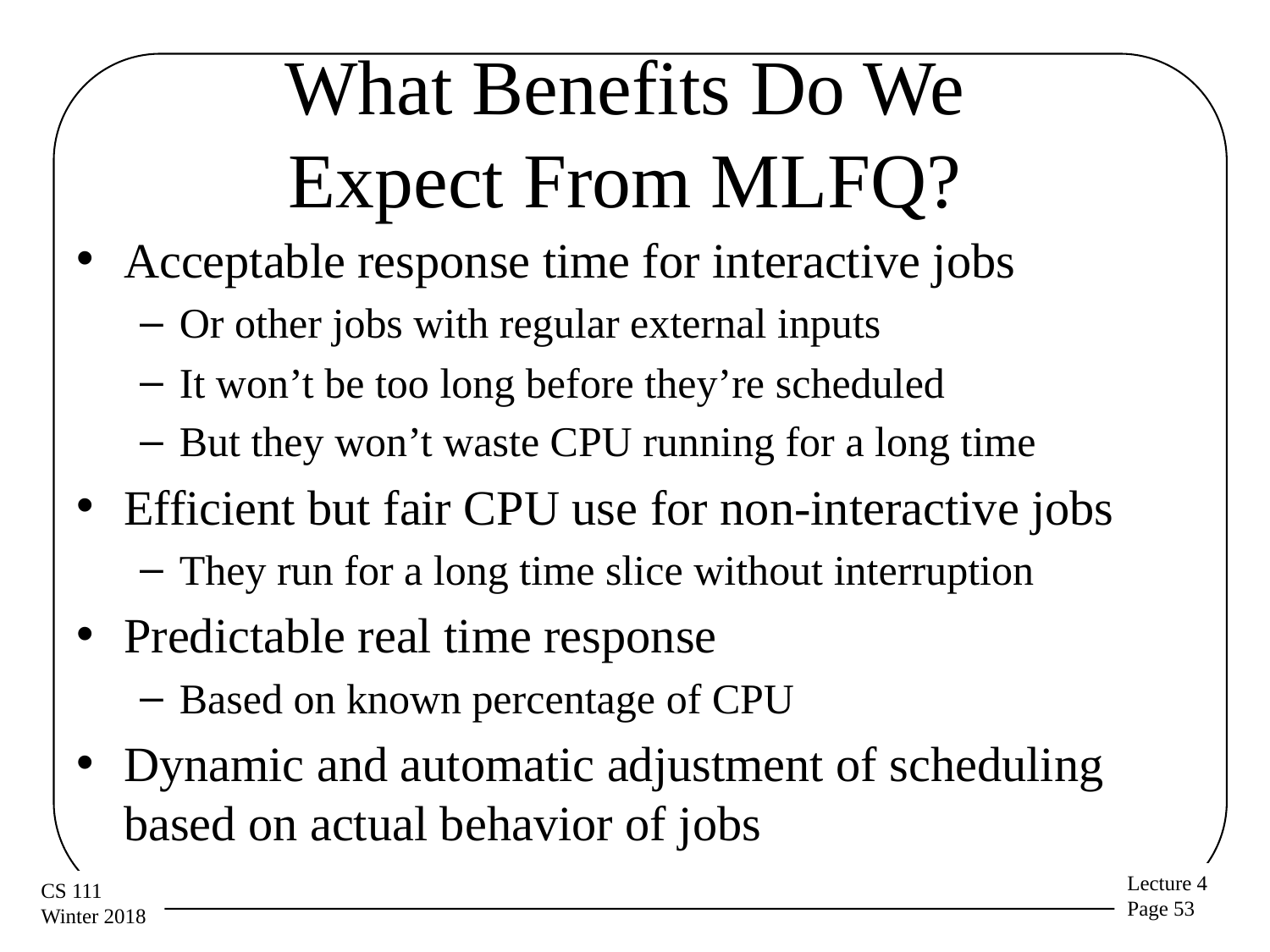

# What Benefits Do We Expect From MLFQ?
Acceptable response time for interactive jobs
Or other jobs with regular external inputs
It won’t be too long before they’re scheduled
But they won’t waste CPU running for a long time
Efficient but fair CPU use for non-interactive jobs
They run for a long time slice without interruption
Predictable real time response
Based on known percentage of CPU
Dynamic and automatic adjustment of scheduling based on actual behavior of jobs